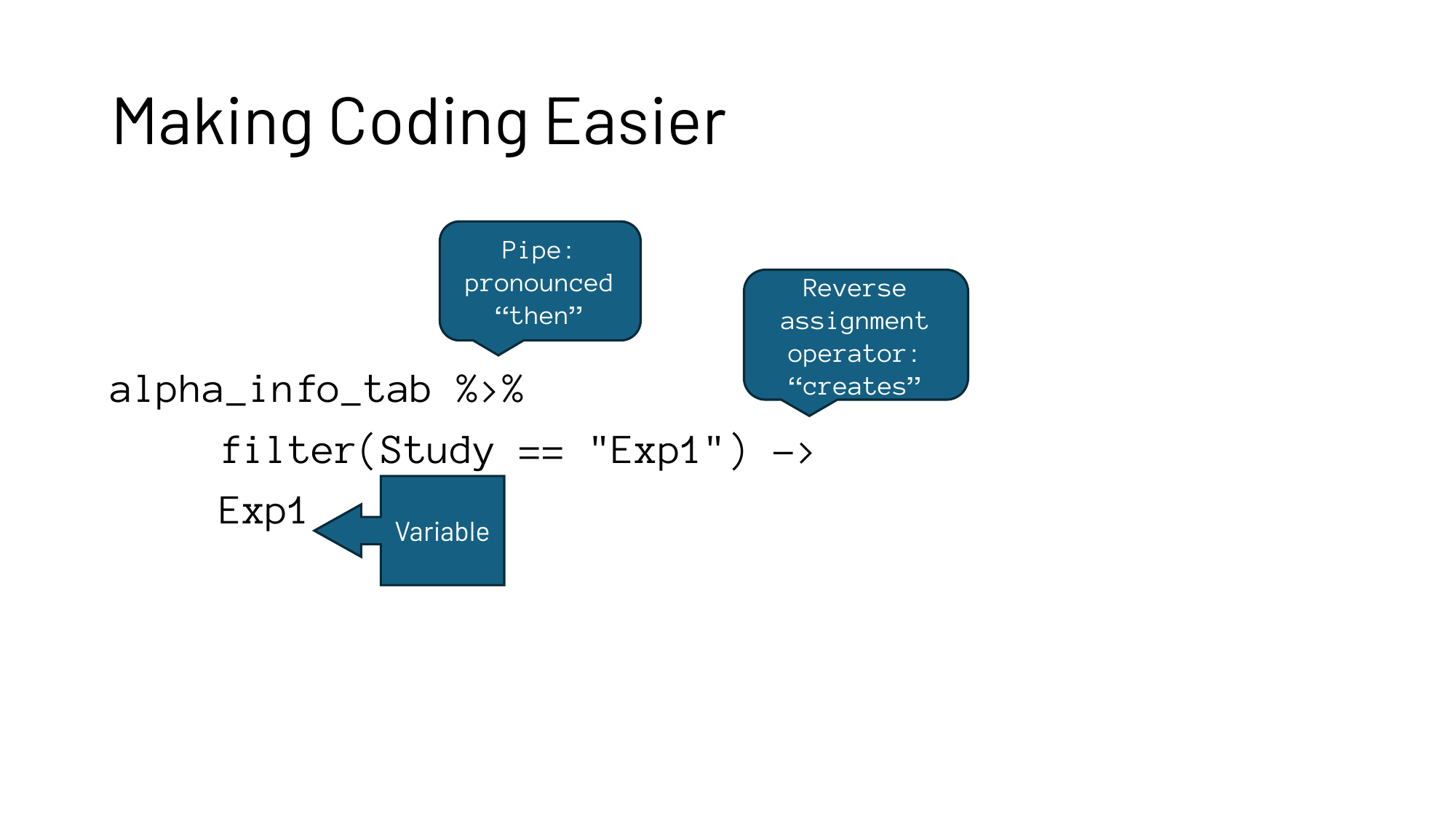

# Making Coding Easier
Pipe: pronounced “then”
Reverse assignment operator: “creates”
alpha_info_tab %>%
	filter(Study == "Exp1") ->
	Exp1
Variable